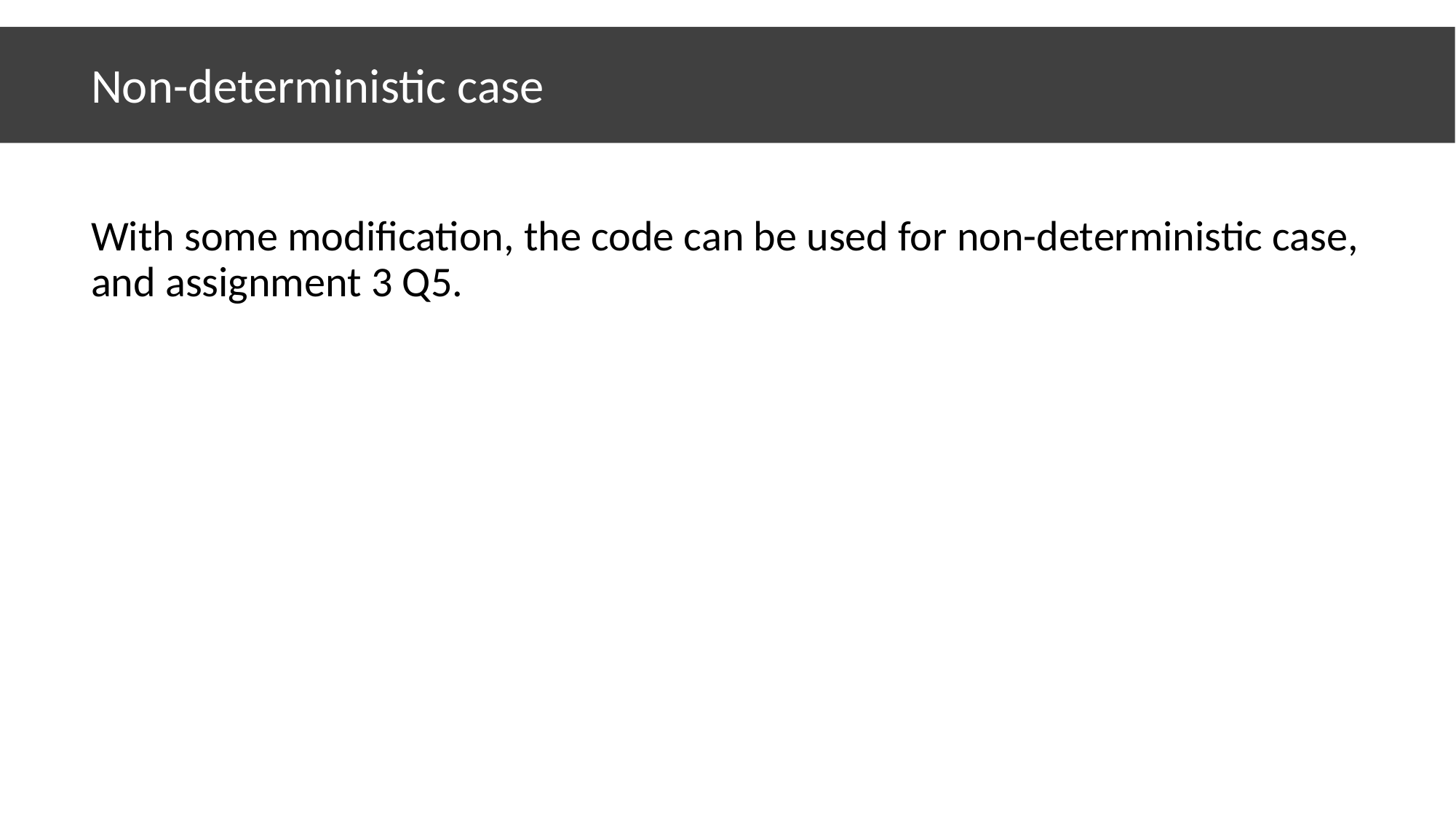

# Non-deterministic case
With some modification, the code can be used for non-deterministic case, and assignment 3 Q5.